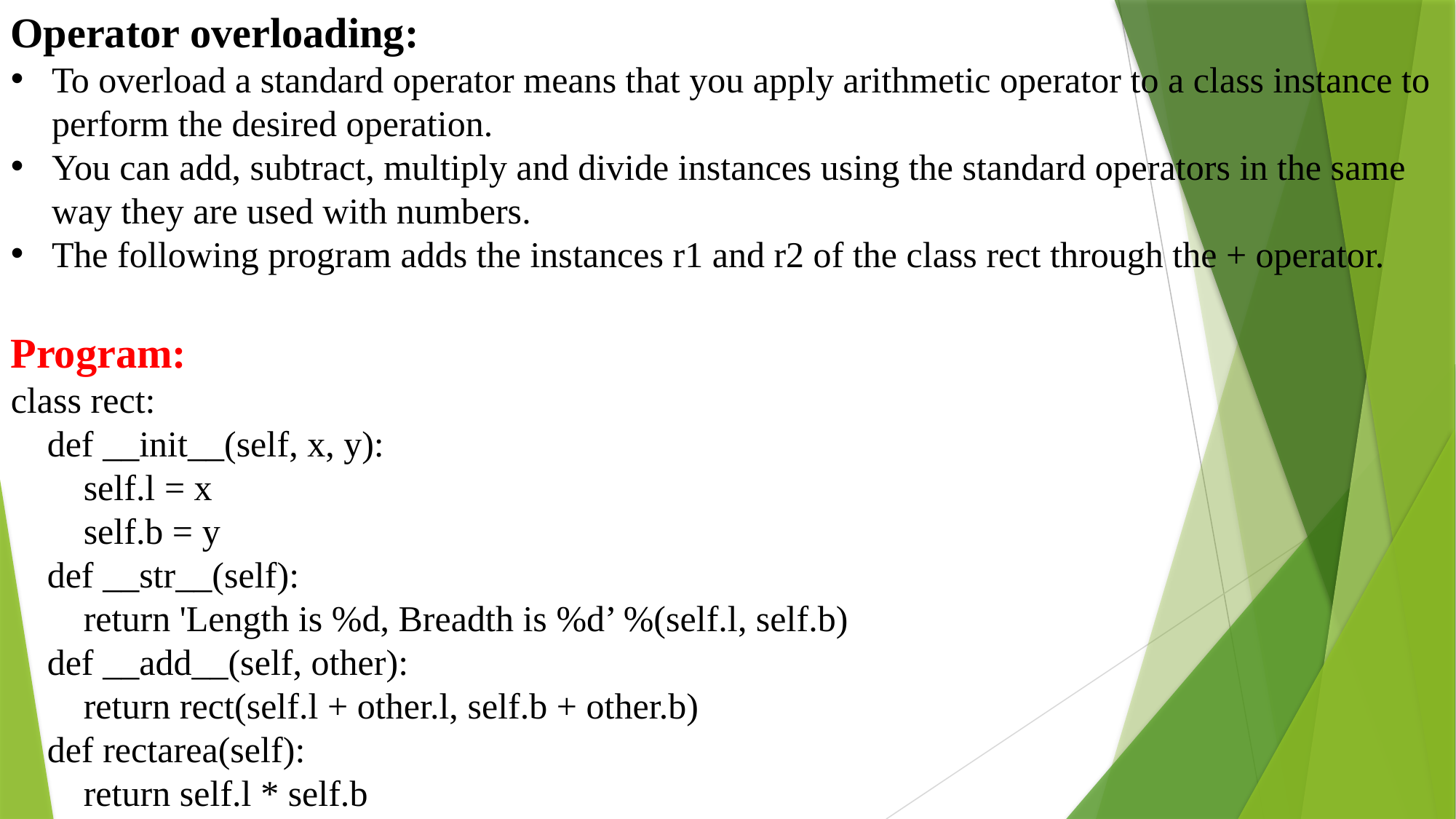

Operator overloading:
To overload a standard operator means that you apply arithmetic operator to a class instance to perform the desired operation.
You can add, subtract, multiply and divide instances using the standard operators in the same way they are used with numbers.
The following program adds the instances r1 and r2 of the class rect through the + operator.

Program:
class rect:
    def __init__(self, x, y):
        self.l = x
        self.b = y
    def __str__(self):
        return 'Length is %d, Breadth is %d’ %(self.l, self.b)
    def __add__(self, other):
        return rect(self.l + other.l, self.b + other.b)
    def rectarea(self):
        return self.l * self.b